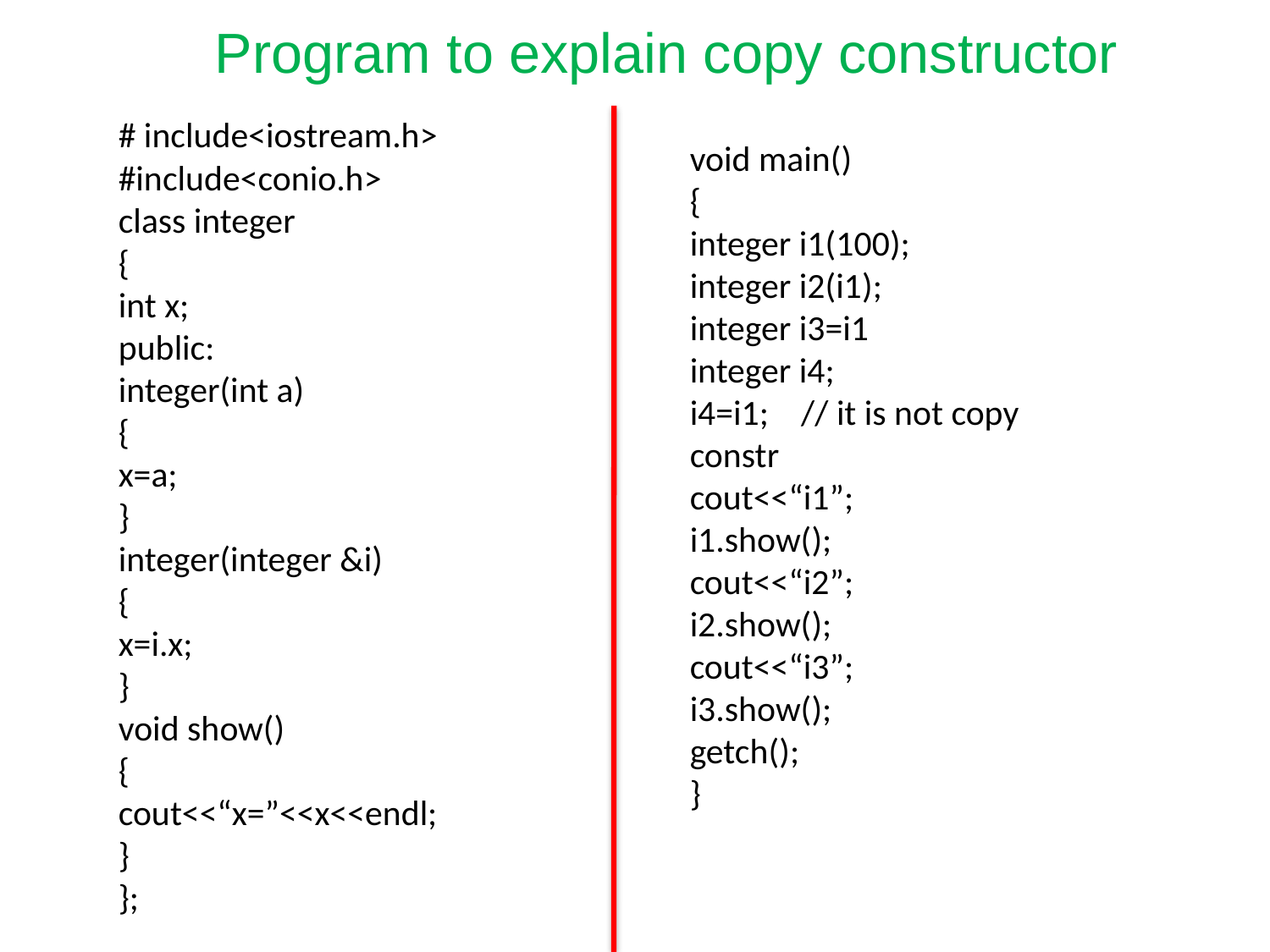

Program to explain copy constructor

# include<iostream.h>
#include<conio.h>
class integer
{
int x;
public:
integer(int a)
{
x=a;
}
integer(integer &i)
{
x=i.x;
}
void show()
{
cout<<“x=”<<x<<endl;
}
};

void main()
{
integer i1(100);
integer i2(i1);
integer i3=i1
integer i4;
i4=i1;    // it is not copy constr
cout<<“i1”;
i1.show();
cout<<“i2”;
i2.show();
cout<<“i3”;
i3.show();
getch();
}